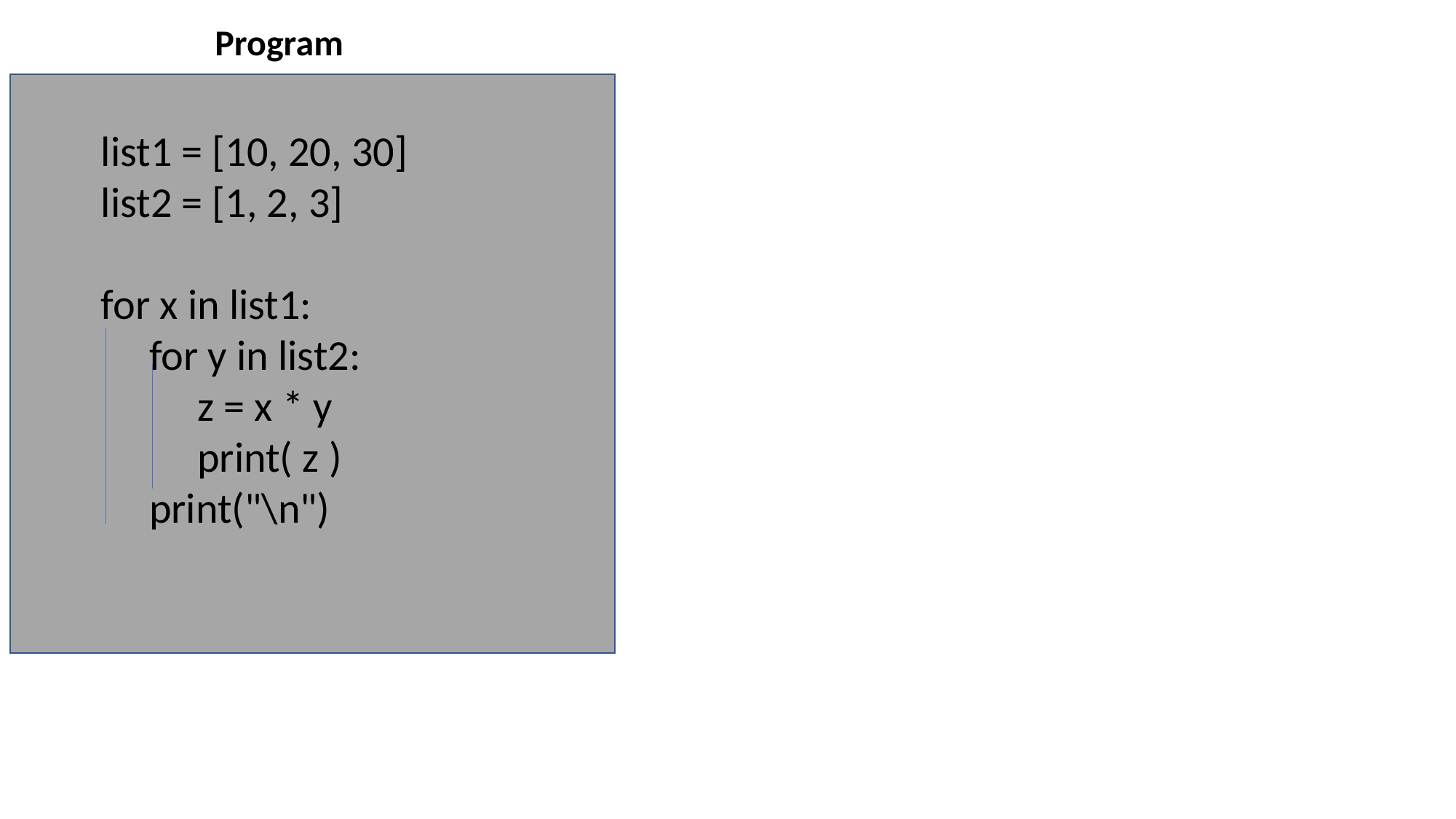

Program

list1 = [10, 20, 30]
list2 = [1, 2, 3]

for x in list1:
     for y in list2:
          z = x * y
          print( z )
     print("\n")